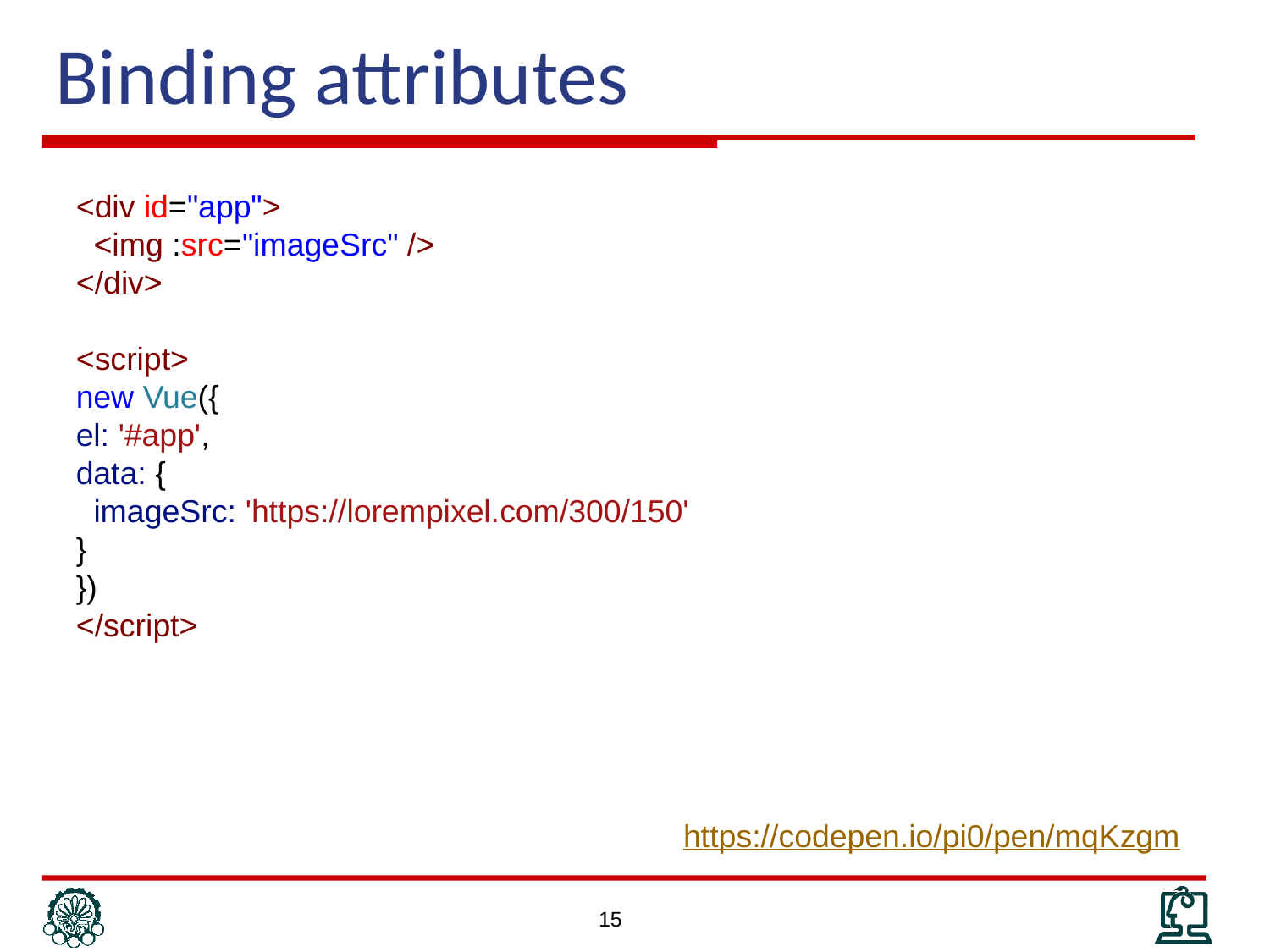

# Binding attributes
<div id="app">
  <img :src="imageSrc" />
</div>
<script>
new Vue({
el: '#app',
data: {
  imageSrc: 'https://lorempixel.com/300/150'
}
})
</script>
https://codepen.io/pi0/pen/mqKzgm

15